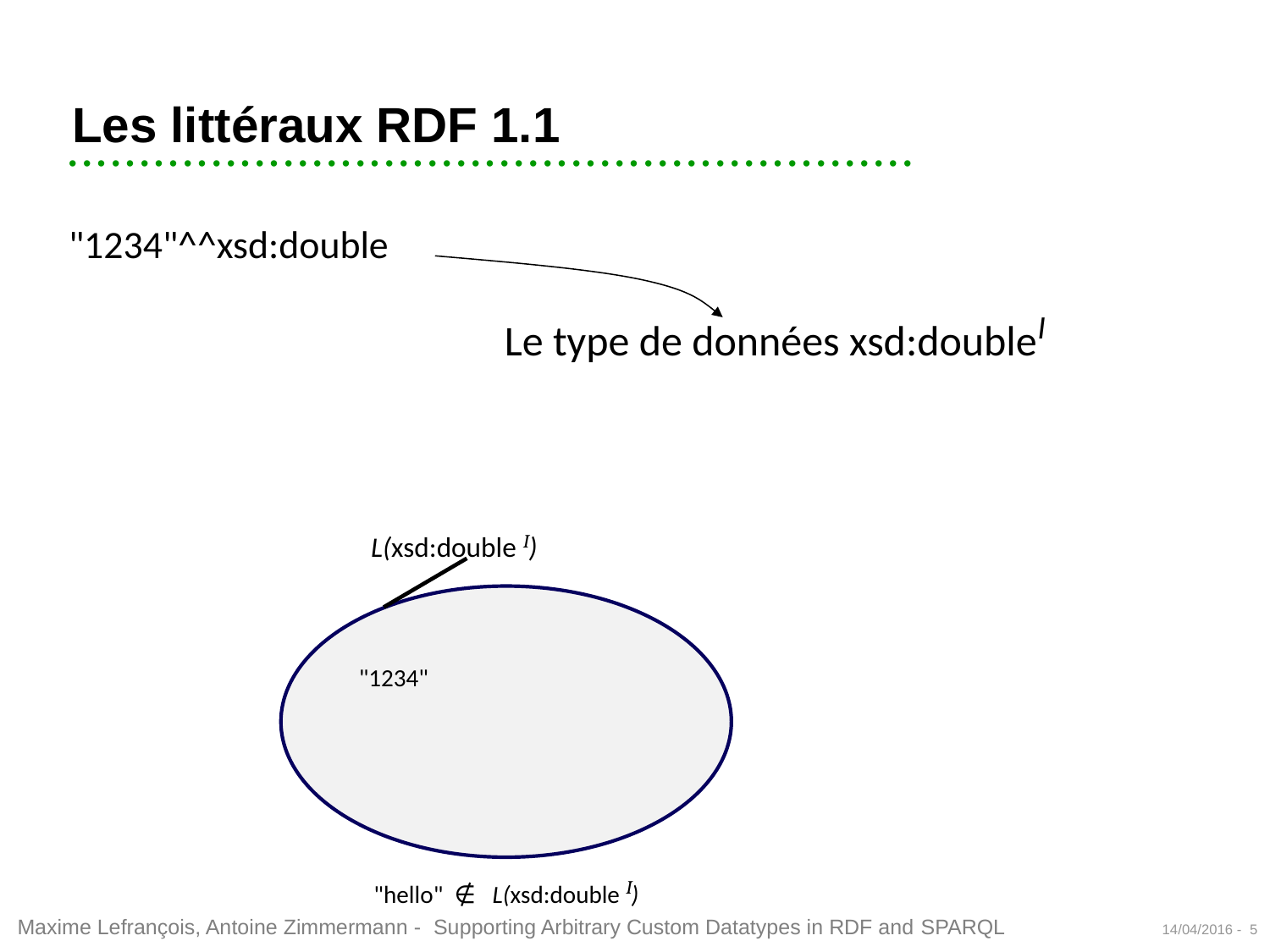

# Les littéraux RDF 1.1
"1234"^^xsd:double

Le type de données xsd:doubleI
L(xsd:double I)

"1234"
"hello"  ∉   L(xsd:double I)